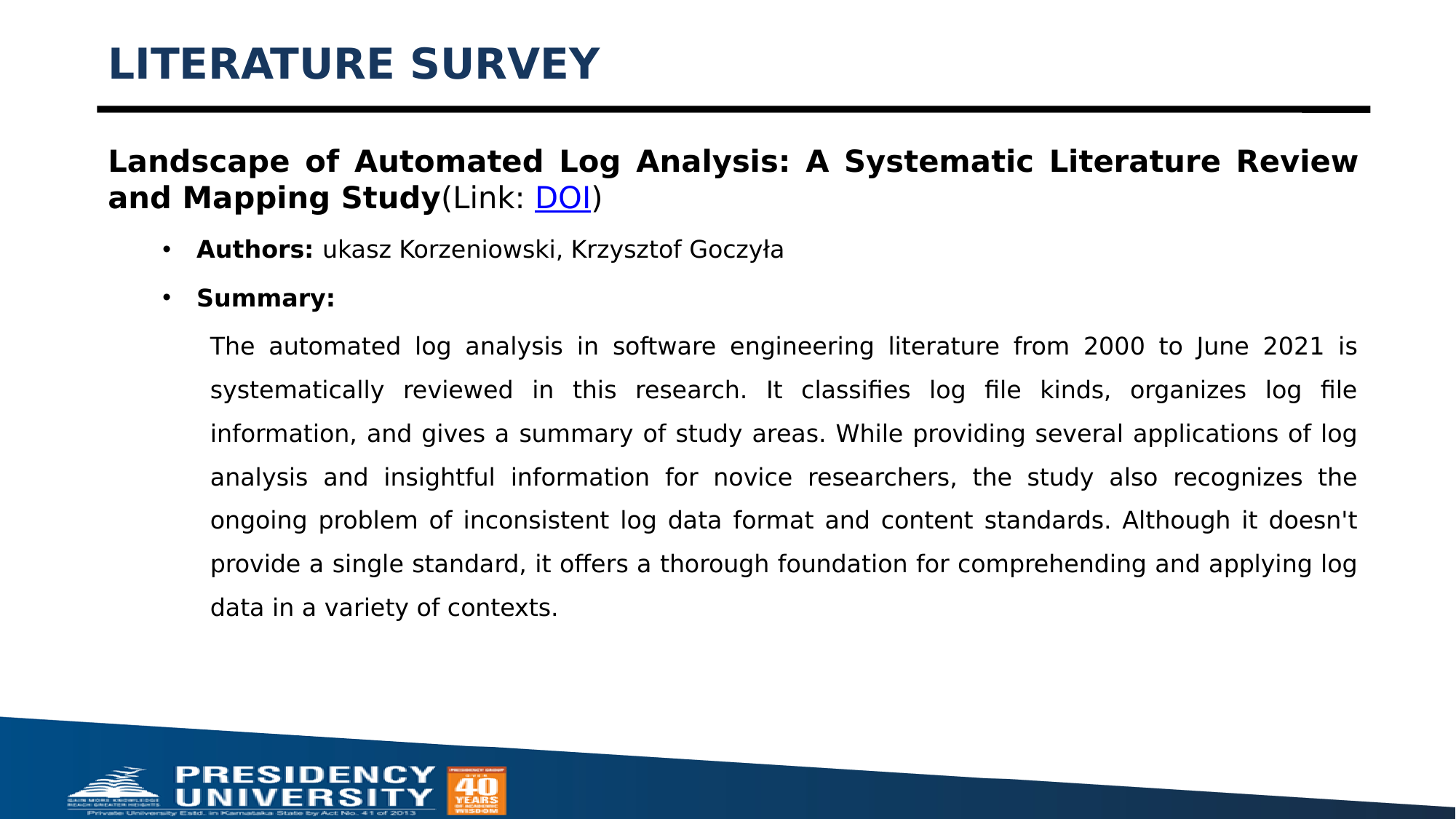

# LITERATURE SURVEY
Landscape of Automated Log Analysis: A Systematic Literature Review and Mapping Study(Link: DOI)
Authors: ukasz Korzeniowski, Krzysztof Goczyła
Summary:
The automated log analysis in software engineering literature from 2000 to June 2021 is systematically reviewed in this research. It classifies log file kinds, organizes log file information, and gives a summary of study areas. While providing several applications of log analysis and insightful information for novice researchers, the study also recognizes the ongoing problem of inconsistent log data format and content standards. Although it doesn't provide a single standard, it offers a thorough foundation for comprehending and applying log data in a variety of contexts.